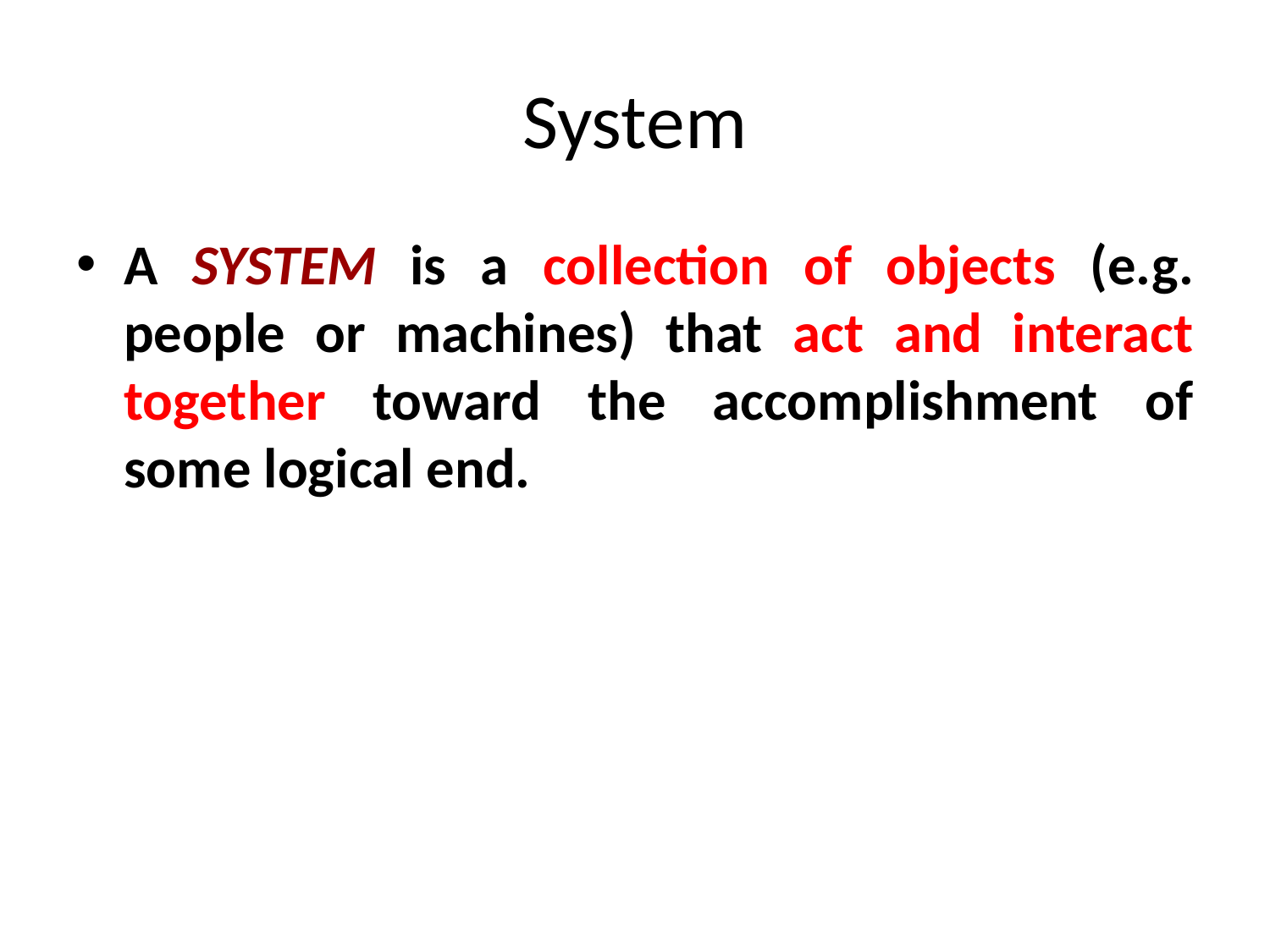

# System
A SYSTEM is a collection of objects (e.g. people or machines) that act and interact together toward the accomplishment of some logical end.